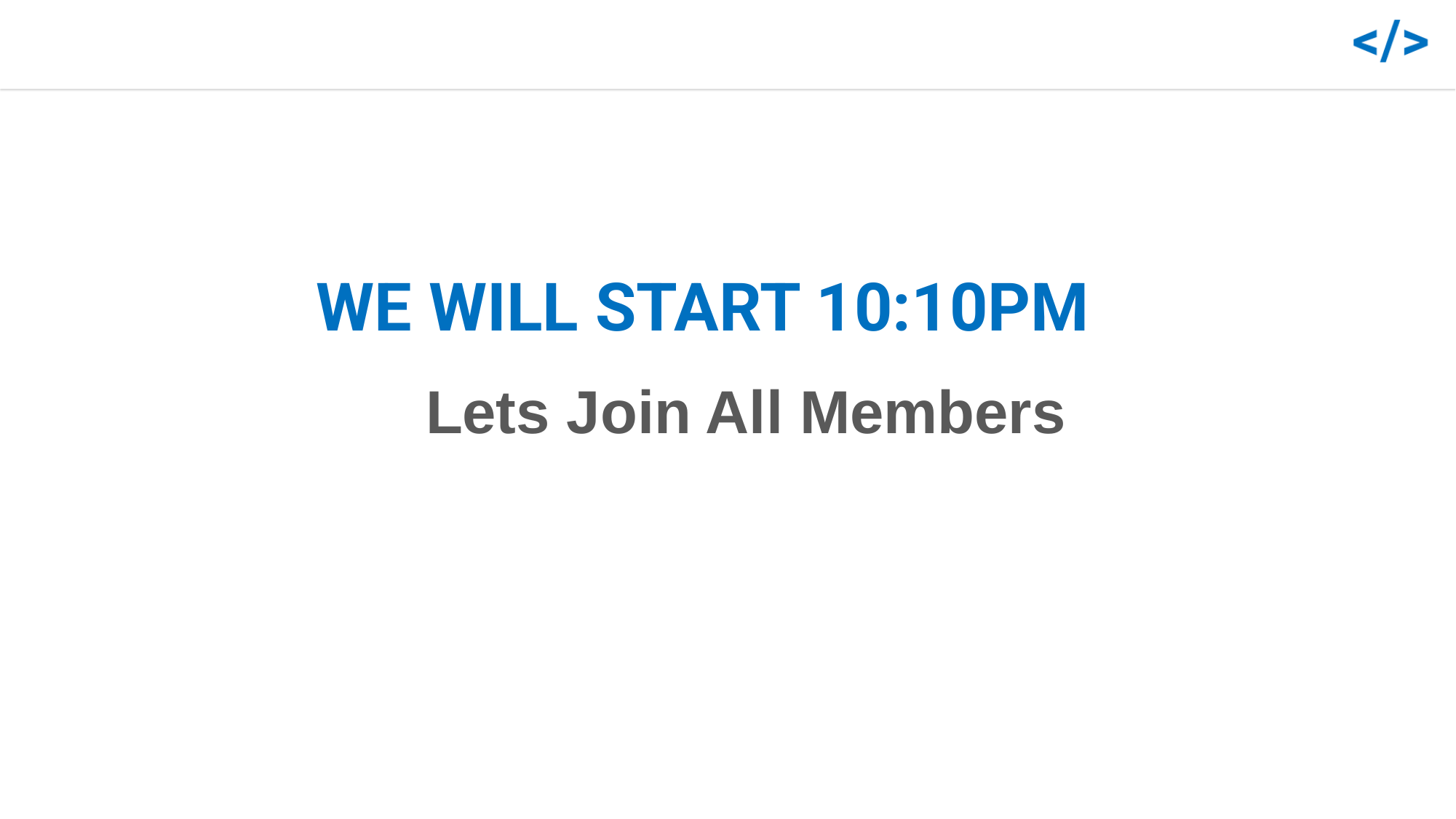

WE WILL START 10:10PM
Lets Join All Members